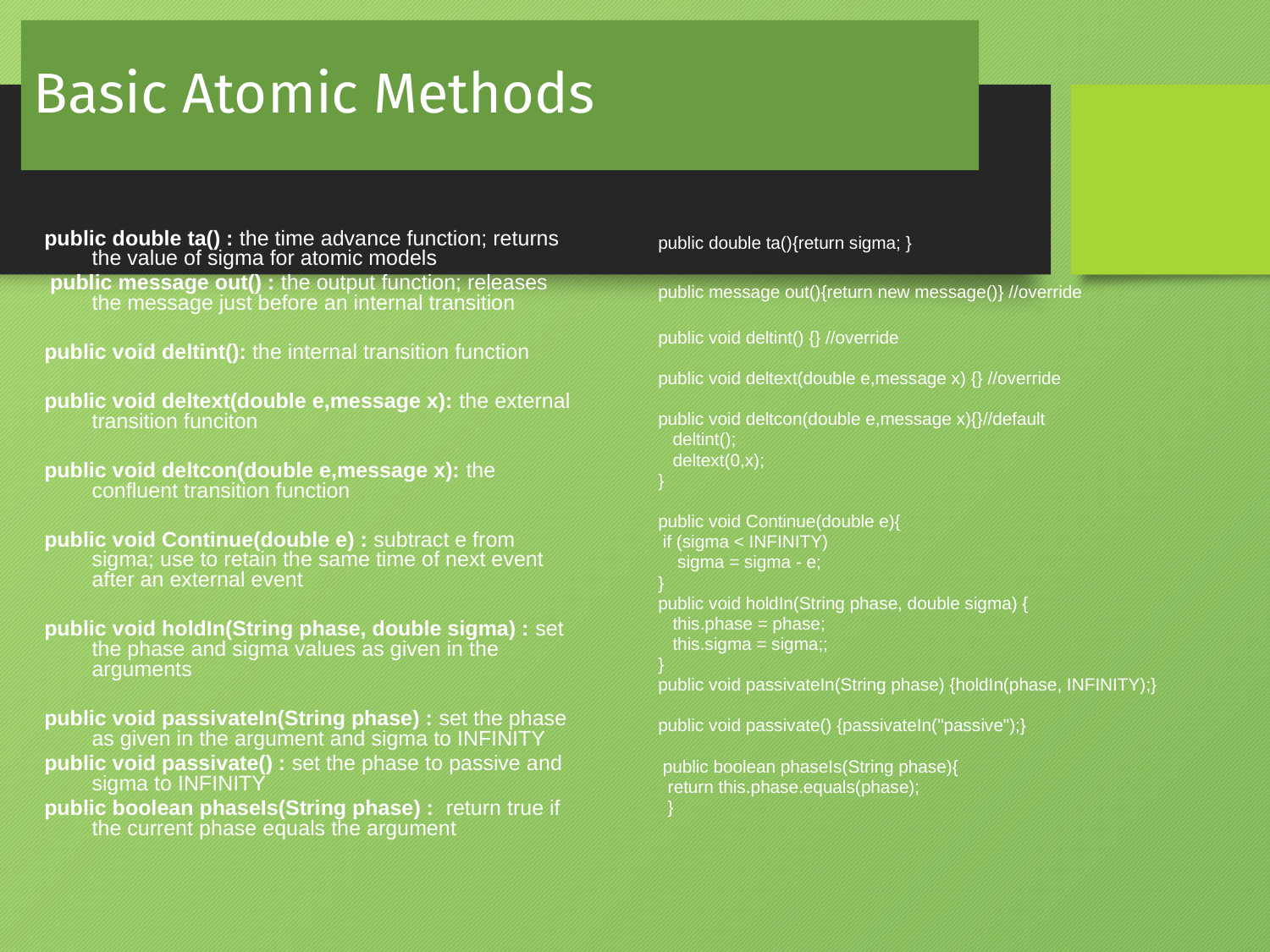

# Basic Atomic Methods

public double ta() : the time advance function; returns the value of sigma for atomic models
 public message out() : the output function; releases the message just before an internal transition

public void deltint(): the internal transition function

public void deltext(double e,message x): the external transition funciton

public void deltcon(double e,message x): the confluent transition function

public void Continue(double e) : subtract e from sigma; use to retain the same time of next event after an external event

public void holdIn(String phase, double sigma) : set the phase and sigma values as given in the arguments

public void passivateIn(String phase) : set the phase as given in the argument and sigma to INFINITY
public void passivate() : set the phase to passive and sigma to INFINITY
public boolean phaseIs(String phase) :  return true if the current phase equals the argument

public double ta(){return sigma; }

public message out(){return new message()} //override

public void deltint() {} //override

public void deltext(double e,message x) {} //override

public void deltcon(double e,message x){}//default
   deltint();
   deltext(0,x);
}

public void Continue(double e){
 if (sigma < INFINITY)
    sigma = sigma - e;
}
public void holdIn(String phase, double sigma) {
   this.phase = phase;
   this.sigma = sigma;;
}
public void passivateIn(String phase) {holdIn(phase, INFINITY);}

public void passivate() {passivateIn("passive");}

 public boolean phaseIs(String phase){
  return this.phase.equals(phase);
  }